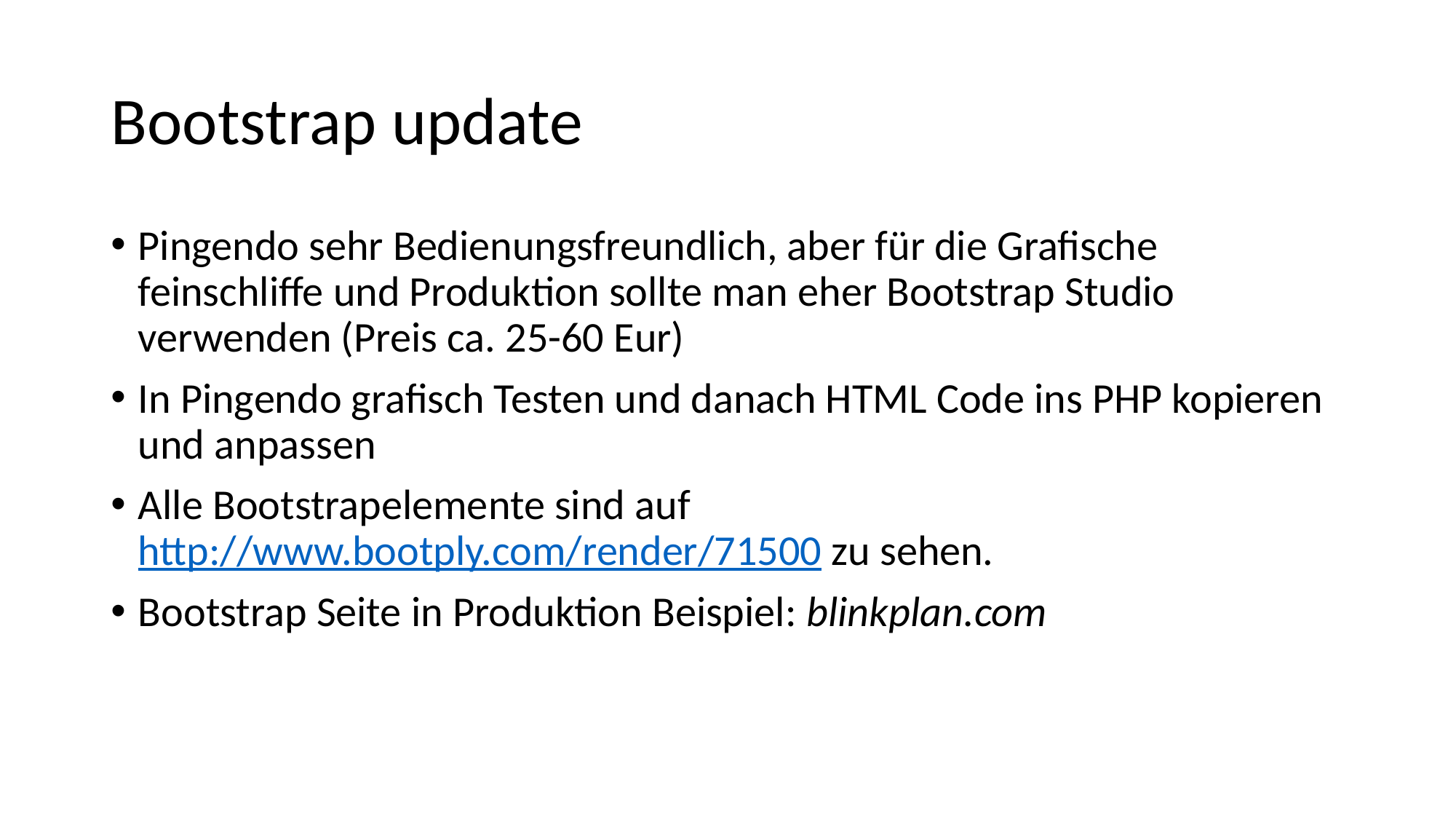

# Bootstrap update
Pingendo sehr Bedienungsfreundlich, aber für die Grafische feinschliffe und Produktion sollte man eher Bootstrap Studio verwenden (Preis ca. 25-60 Eur)
In Pingendo grafisch Testen und danach HTML Code ins PHP kopieren und anpassen
Alle Bootstrapelemente sind auf http://www.bootply.com/render/71500 zu sehen.
Bootstrap Seite in Produktion Beispiel: blinkplan.com